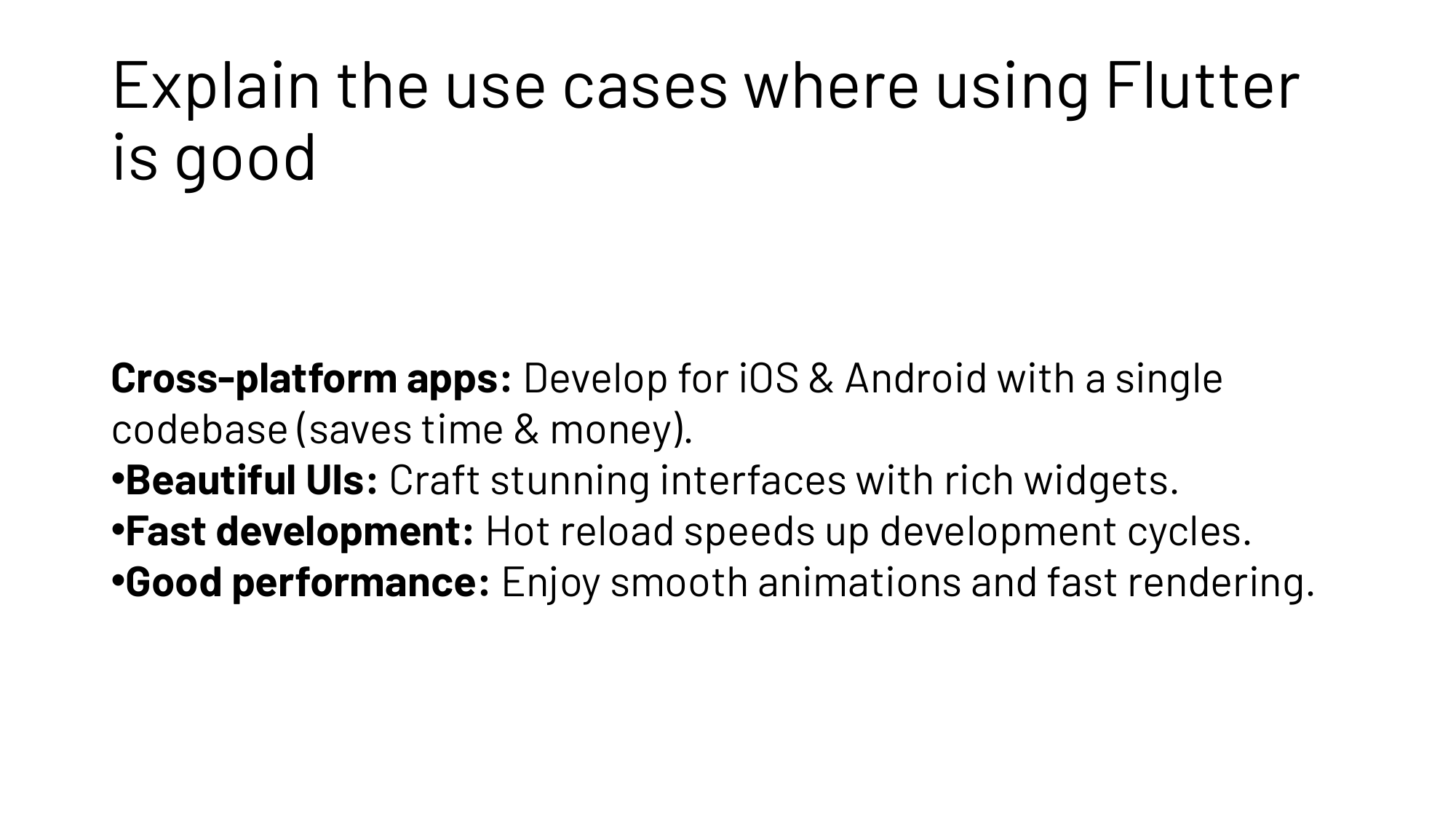

# Explain the use cases where using Flutter is good
Cross-platform apps: Develop for iOS & Android with a single    codebase (saves time & money).
Beautiful UIs: Craft stunning interfaces with rich widgets.
Fast development: Hot reload speeds up development cycles.
Good performance: Enjoy smooth animations and fast rendering.